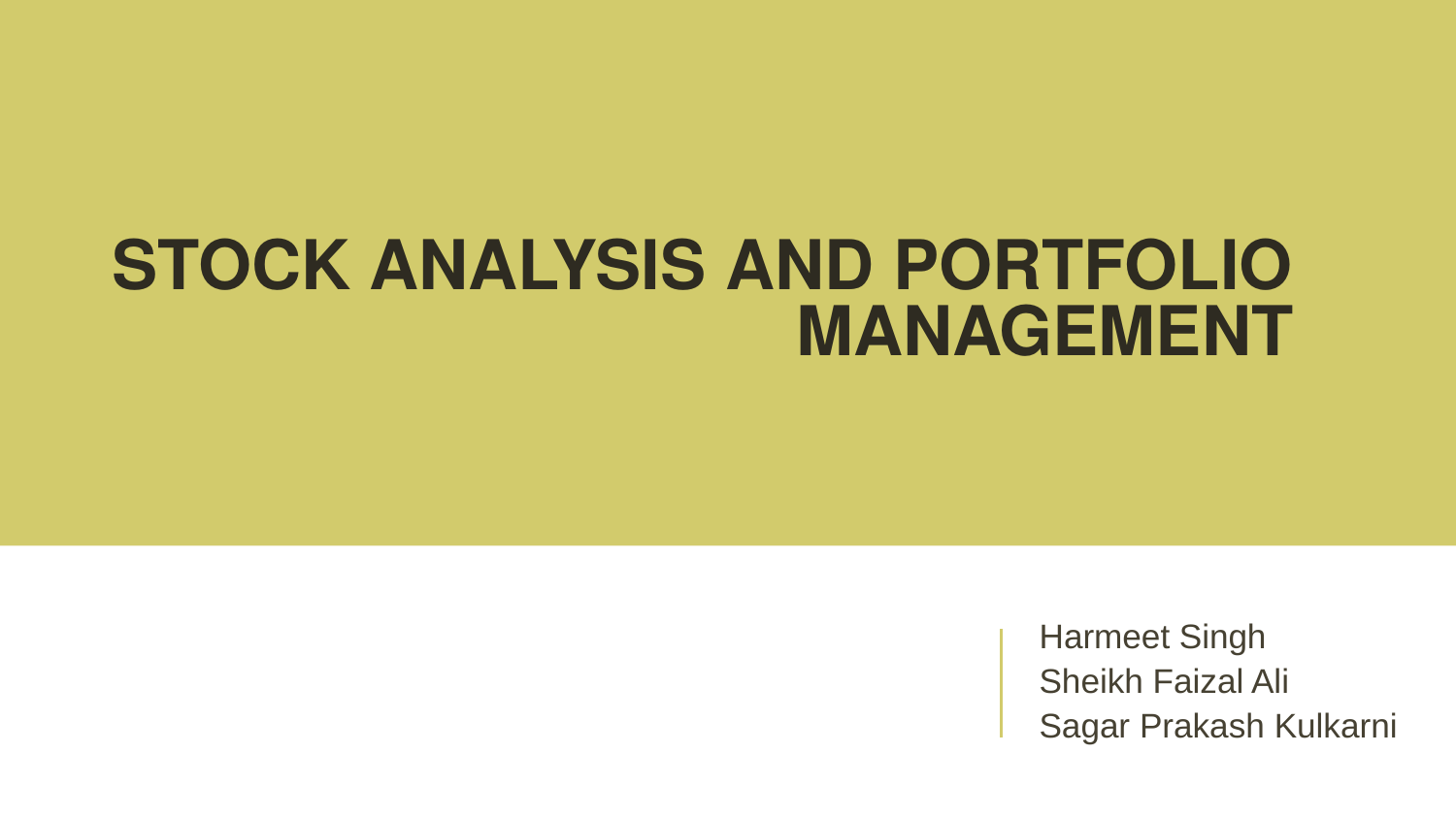

STOCK ANALYSIS AND PORTFOLIO MANAGEMENT
Harmeet Singh
Sheikh Faizal Ali
Sagar Prakash Kulkarni